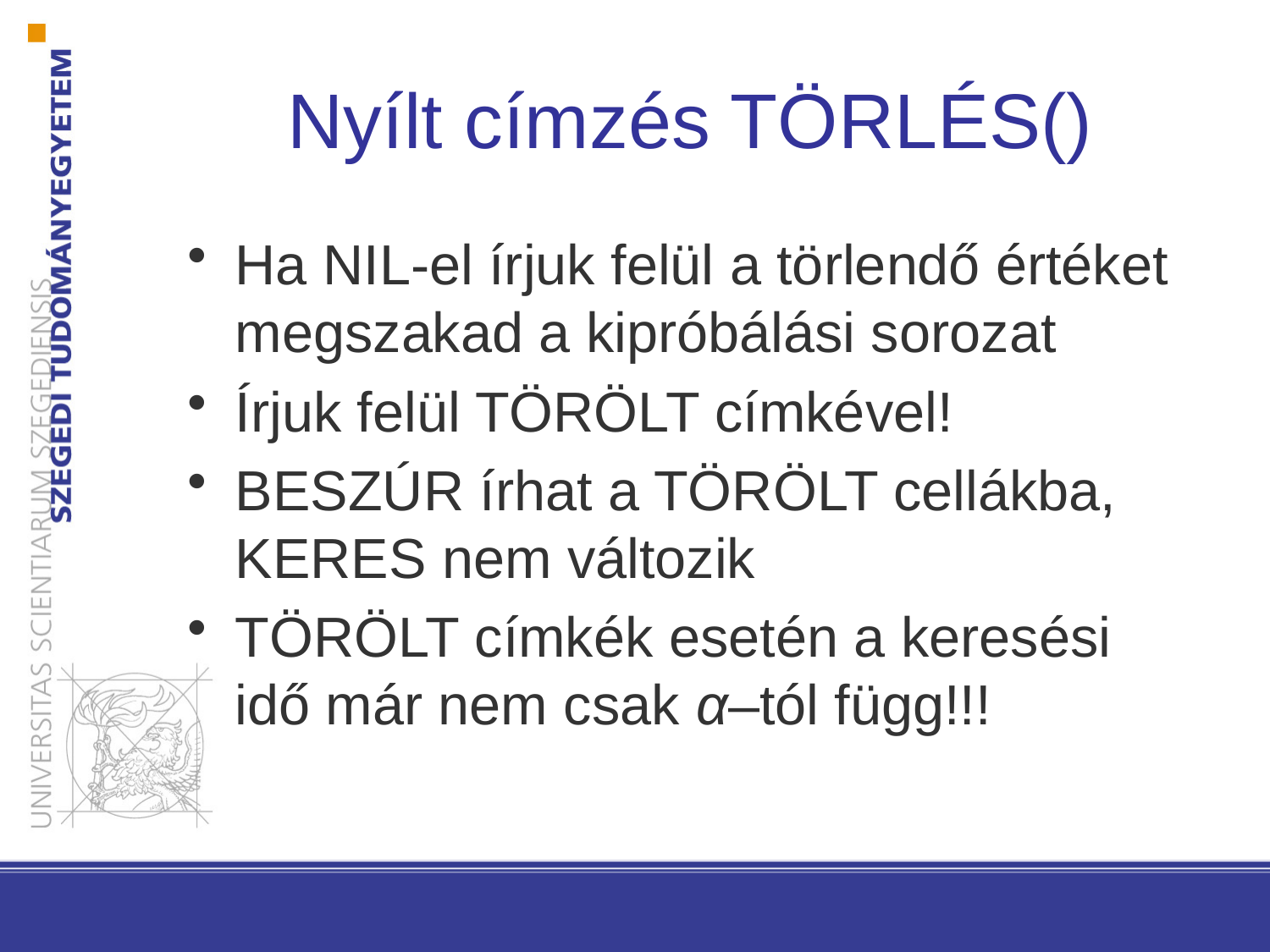

# Nyílt címzés TÖRLÉS()
Ha NIL-el írjuk felül a törlendő értéket megszakad a kipróbálási sorozat
Írjuk felül TÖRÖLT címkével!
BESZÚR írhat a TÖRÖLT cellákba, KERES nem változik
TÖRÖLT címkék esetén a keresési idő már nem csak α–tól függ!!!